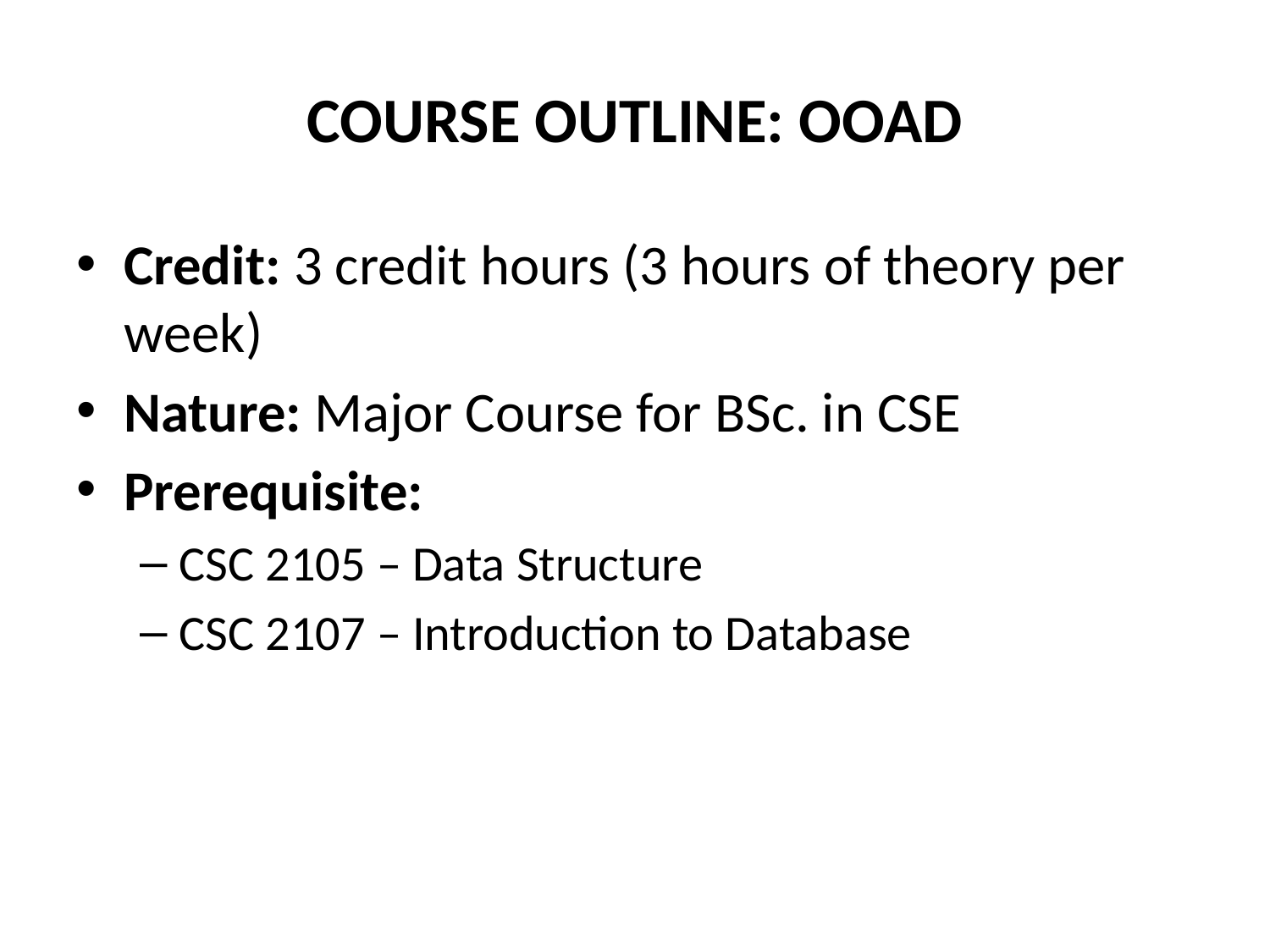

# COURSE OUTLINE: OOAD
Credit: 3 credit hours (3 hours of theory per week)
Nature: Major Course for BSc. in CSE
Prerequisite:
CSC 2105 – Data Structure
CSC 2107 – Introduction to Database